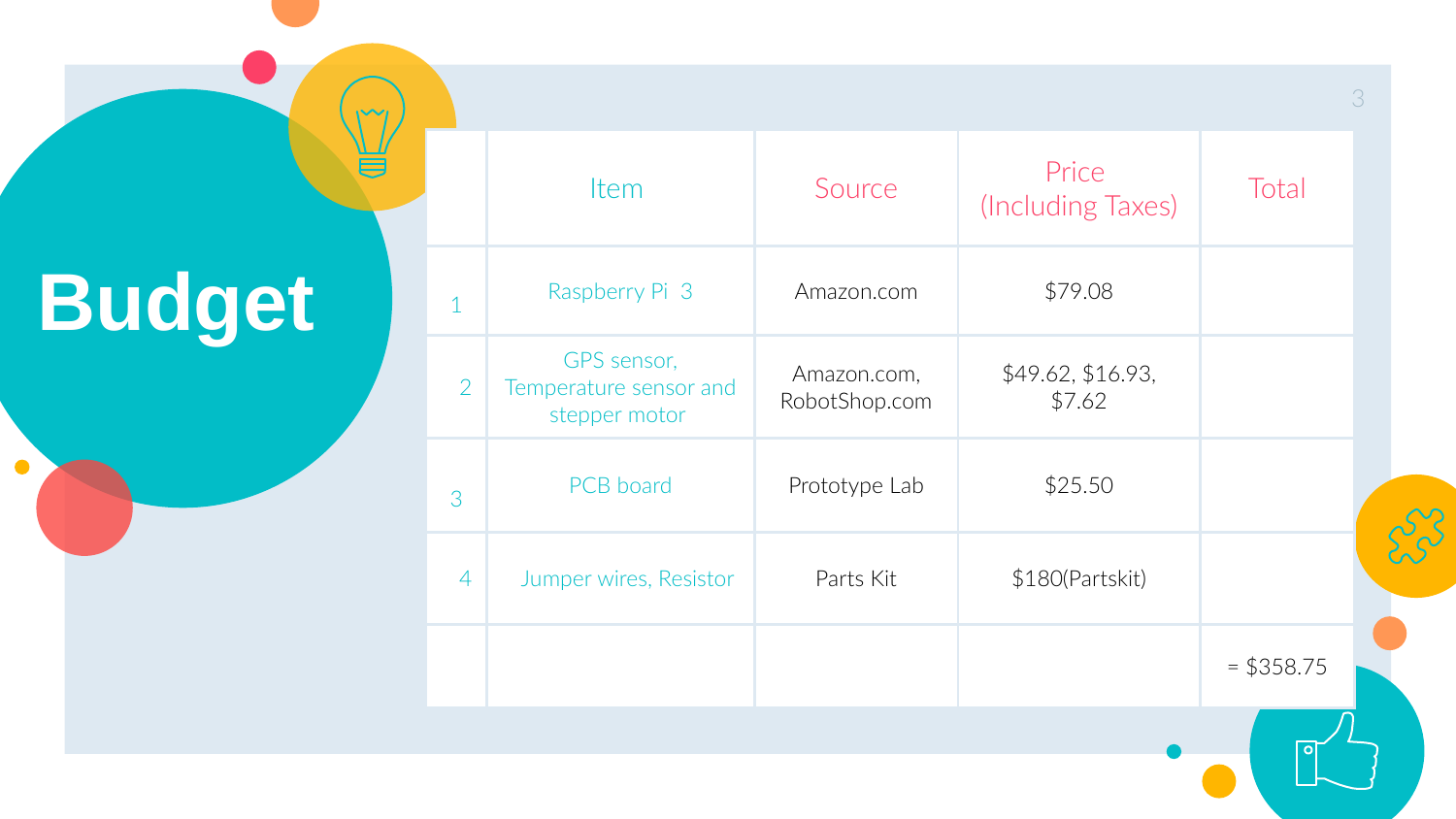

3
# Budget
|  | Item | Source | Price (Including Taxes) | Total |
| --- | --- | --- | --- | --- |
| 1 | Raspberry Pi 3 | Amazon.com | $79.08 |  |
| 2 | GPS sensor, Temperature sensor and stepper motor | Amazon.com, RobotShop.com | $49.62, $16.93, $7.62 |  |
| 3 | PCB board | Prototype Lab | $25.50 |  |
| 4 | Jumper wires, Resistor | Parts Kit | $180(Partskit) |  |
|  |  |  |  | = $358.75 |